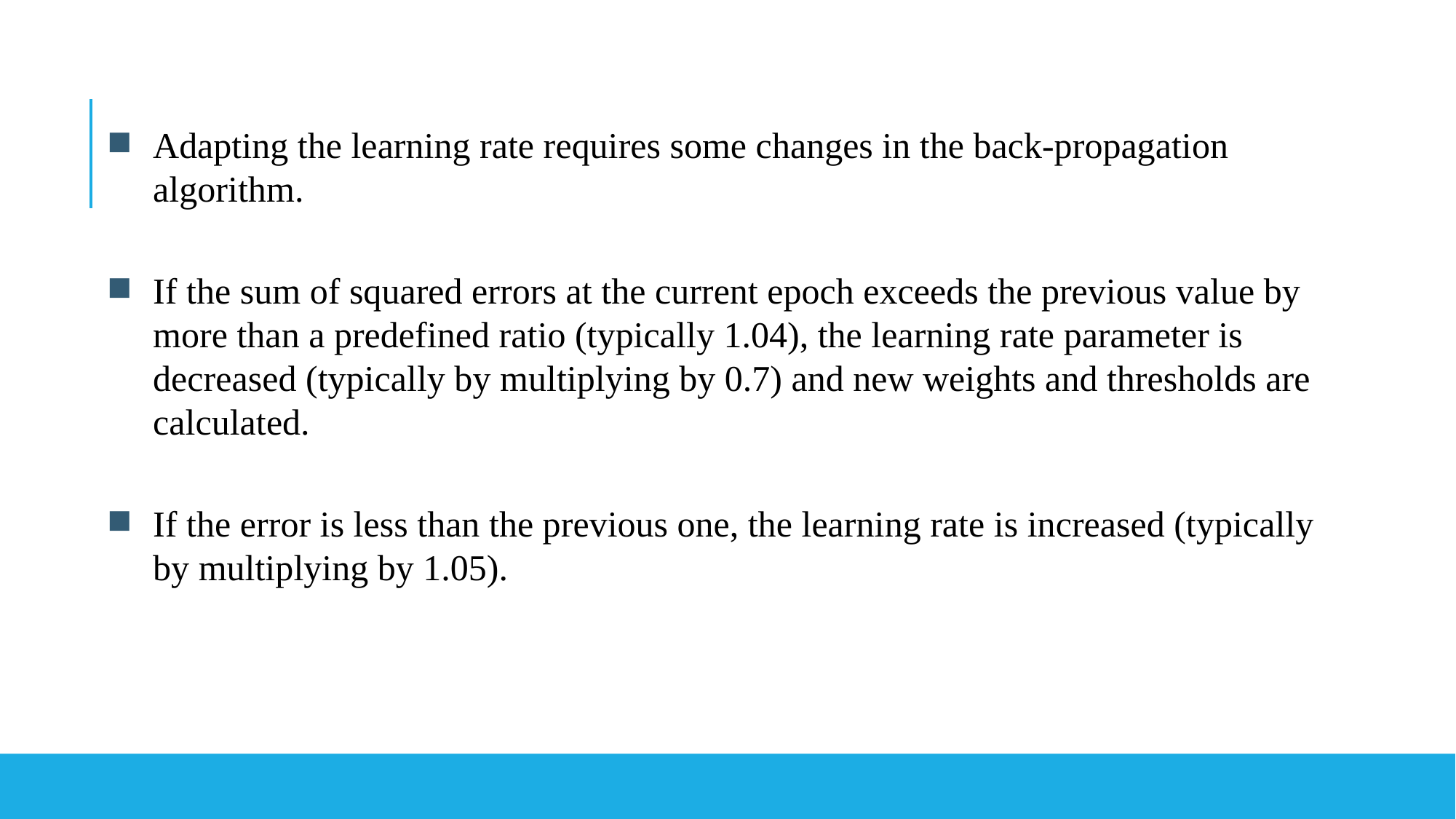

Adapting the learning rate requires some changes in the back-propagation algorithm.

If the sum of squared errors at the current epoch exceeds the previous value by more than a predefined ratio (typically 1.04), the learning rate parameter is decreased (typically by multiplying by 0.7) and new weights and thresholds are calculated.

If the error is less than the previous one, the learning rate is increased (typically by multiplying by 1.05).